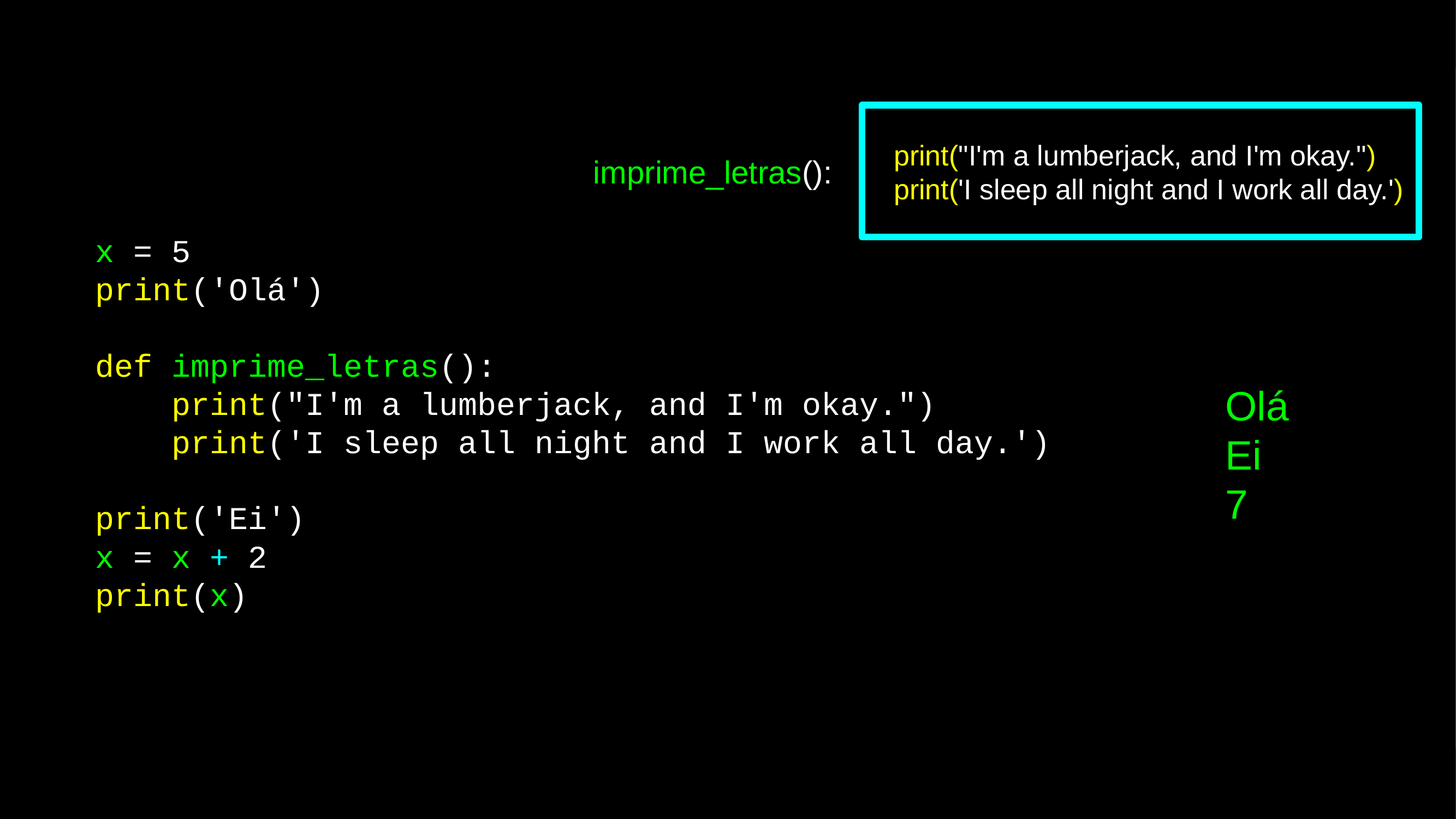

print("I'm a lumberjack, and I'm okay.")
    print('I sleep all night and I work all day.')
imprime_letras():
x = 5
print('Olá')

def imprime_letras():
    print("I'm a lumberjack, and I'm okay.")
    print('I sleep all night and I work all day.')

print('Ei')
x = x + 2
print(x)
Olá
Ei
7